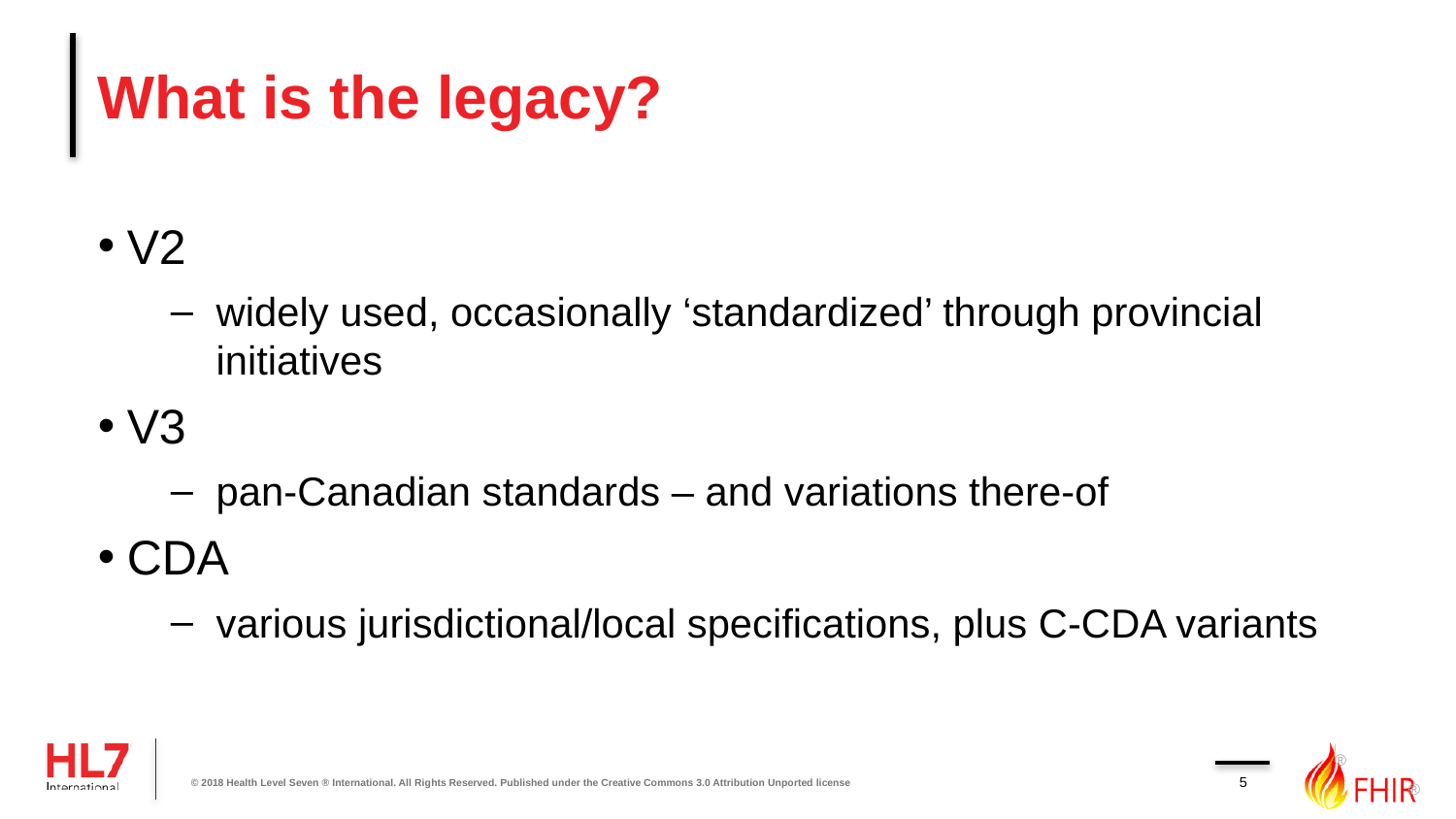

# What is the legacy?
V2
widely used, occasionally ‘standardized’ through provincial initiatives
V3
pan-Canadian standards – and variations there-of
CDA
various jurisdictional/local specifications, plus C-CDA variants
5
© 2018 Health Level Seven ® International. All Rights Reserved. Published under the Creative Commons 3.0 Attribution Unported license